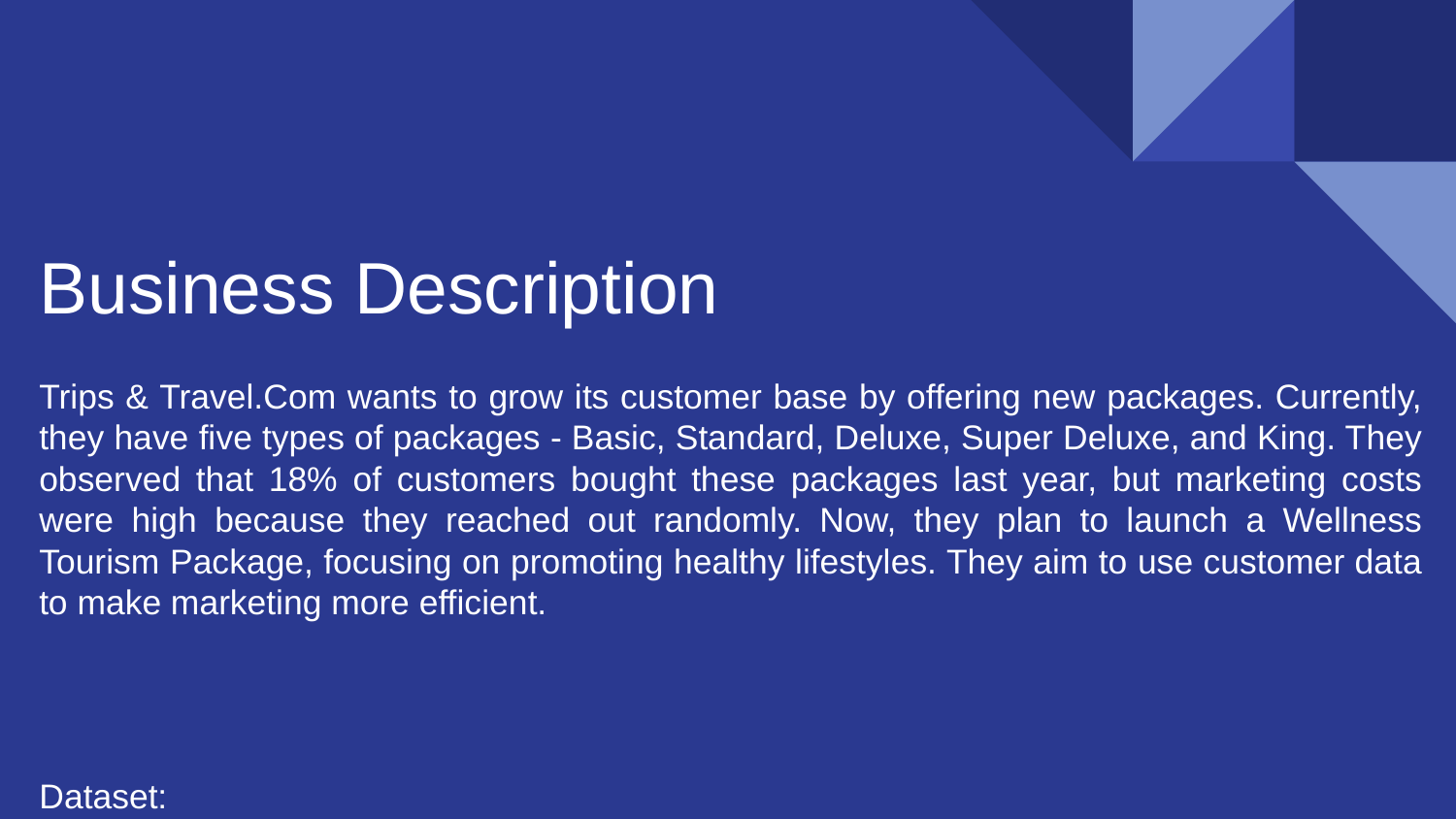

# Business Description
Trips & Travel.Com wants to grow its customer base by offering new packages. Currently, they have five types of packages - Basic, Standard, Deluxe, Super Deluxe, and King. They observed that 18% of customers bought these packages last year, but marketing costs were high because they reached out randomly. Now, they plan to launch a Wellness Tourism Package, focusing on promoting healthy lifestyles. They aim to use customer data to make marketing more efficient.

Dataset: https://www.kaggle.com/datasets/susant4learning/holiday-package-purchase-prediction